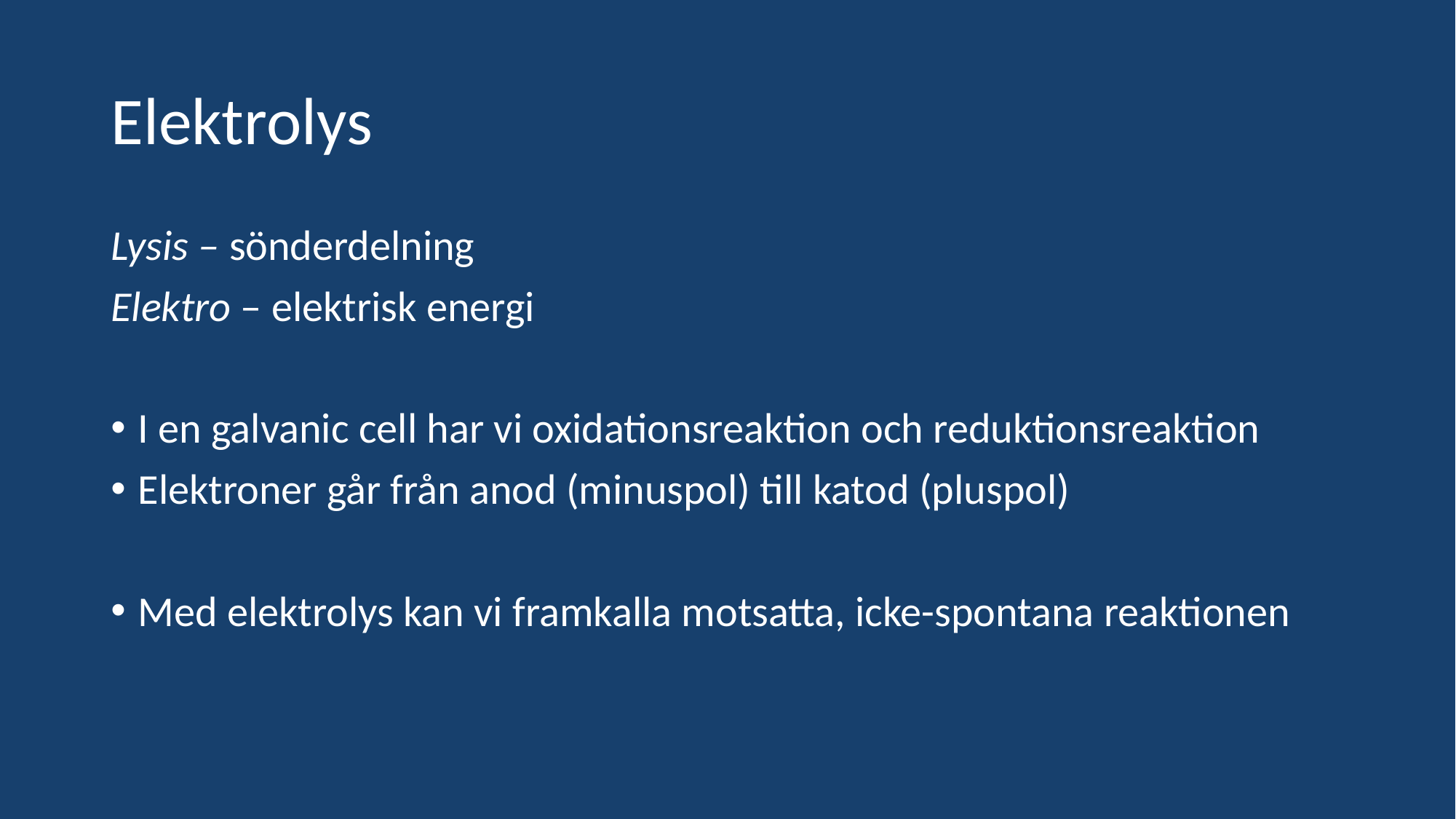

# Elektrolys
Lysis – sönderdelning
Elektro – elektrisk energi

I en galvanic cell har vi oxidationsreaktion och reduktionsreaktion
Elektroner går från anod (minuspol) till katod (pluspol)

Med elektrolys kan vi framkalla motsatta, icke-spontana reaktionen